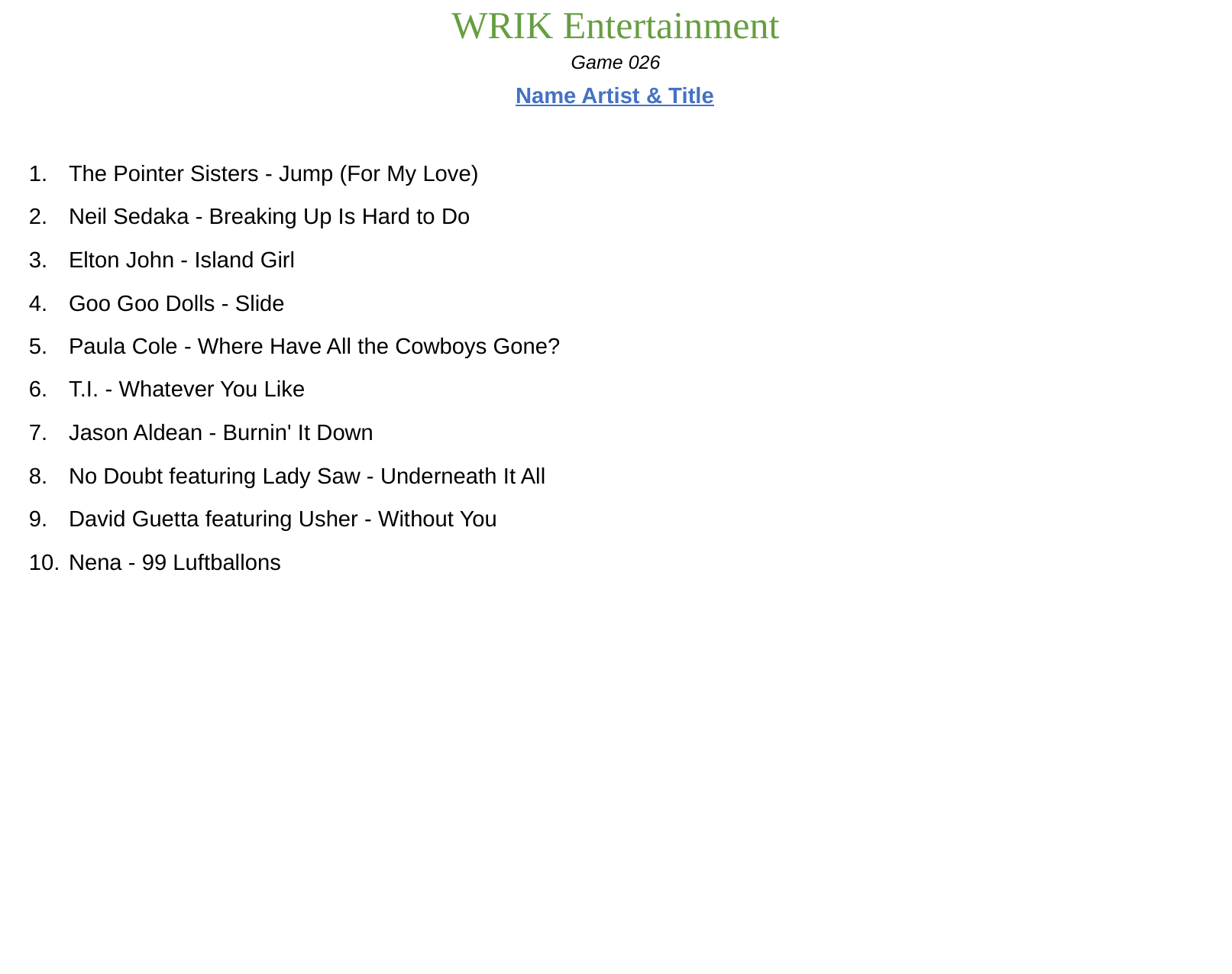

Game 026
# Name Artist & Title
The Pointer Sisters - Jump (For My Love)
Neil Sedaka - Breaking Up Is Hard to Do
Elton John - Island Girl
Goo Goo Dolls - Slide
Paula Cole - Where Have All the Cowboys Gone?
T.I. - Whatever You Like
Jason Aldean - Burnin' It Down
No Doubt featuring Lady Saw - Underneath It All
David Guetta featuring Usher - Without You
Nena - 99 Luftballons